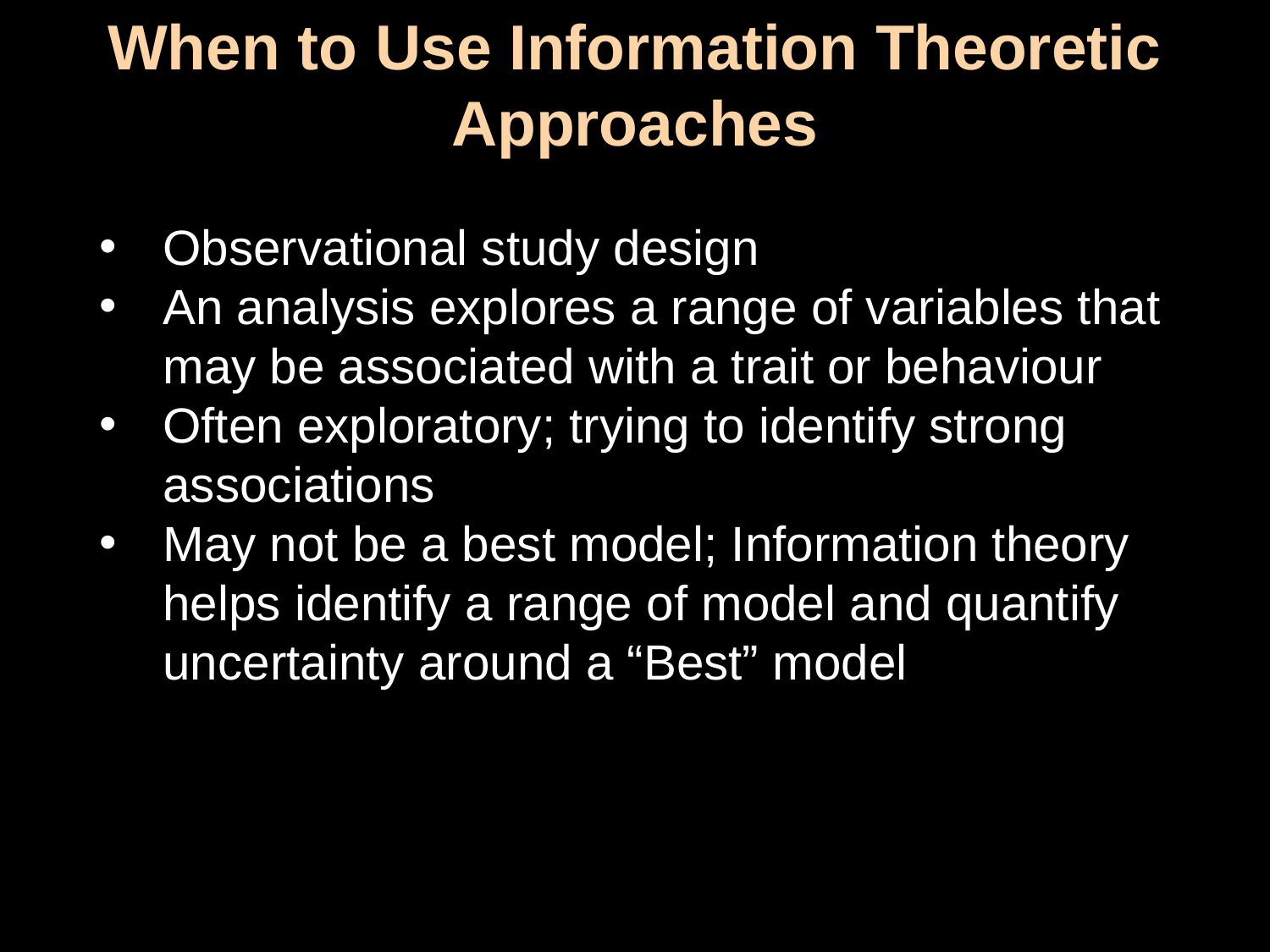

When to Use Information Theoretic Approaches
Observational study design
An analysis explores a range of variables that may be associated with a trait or behaviour
Often exploratory; trying to identify strong associations
May not be a best model; Information theory helps identify a range of model and quantify uncertainty around a “Best” model